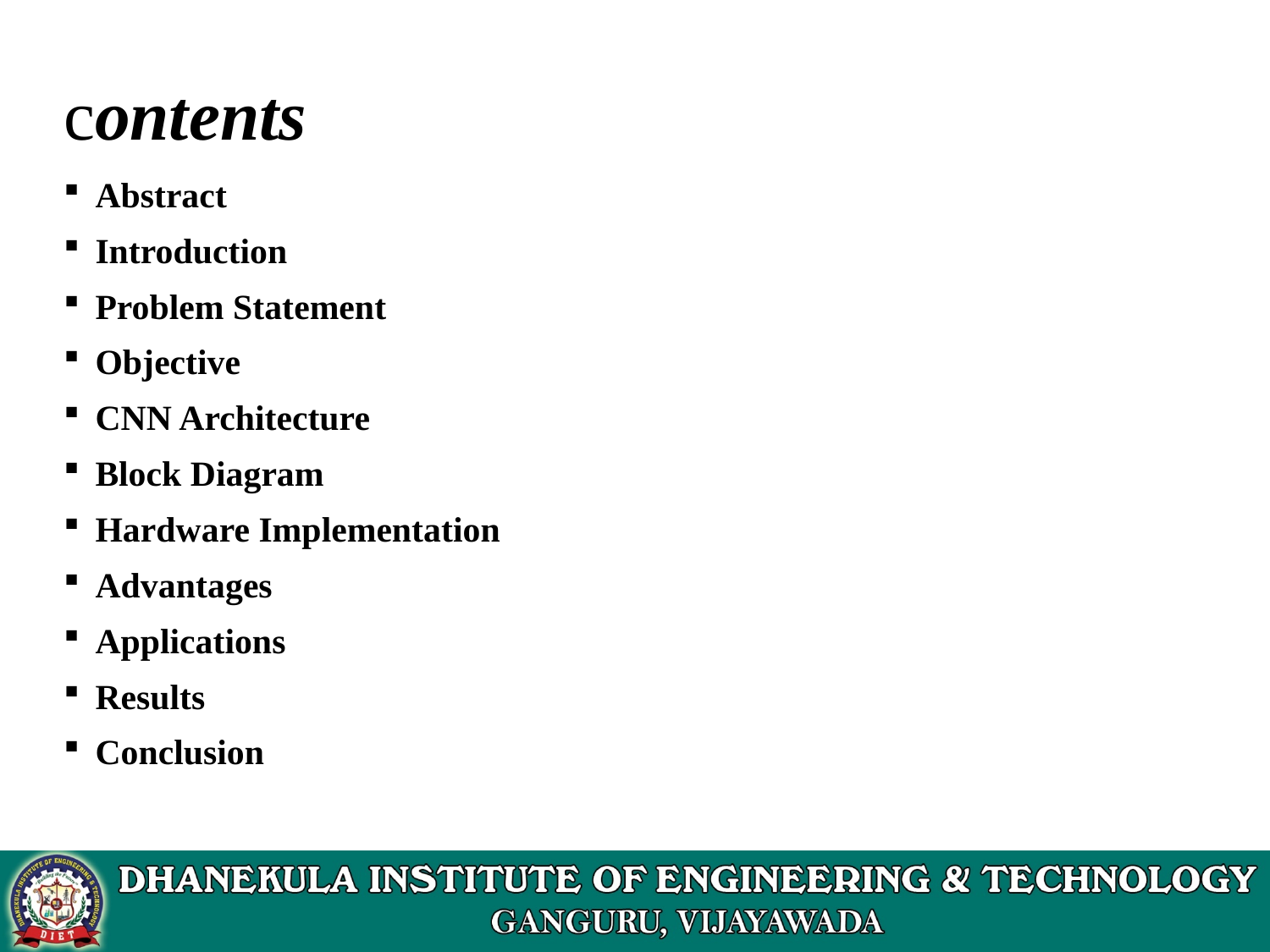

# contents
Abstract
Introduction
Problem Statement
Objective
CNN Architecture
Block Diagram
Hardware Implementation
Advantages
Applications
Results
Conclusion